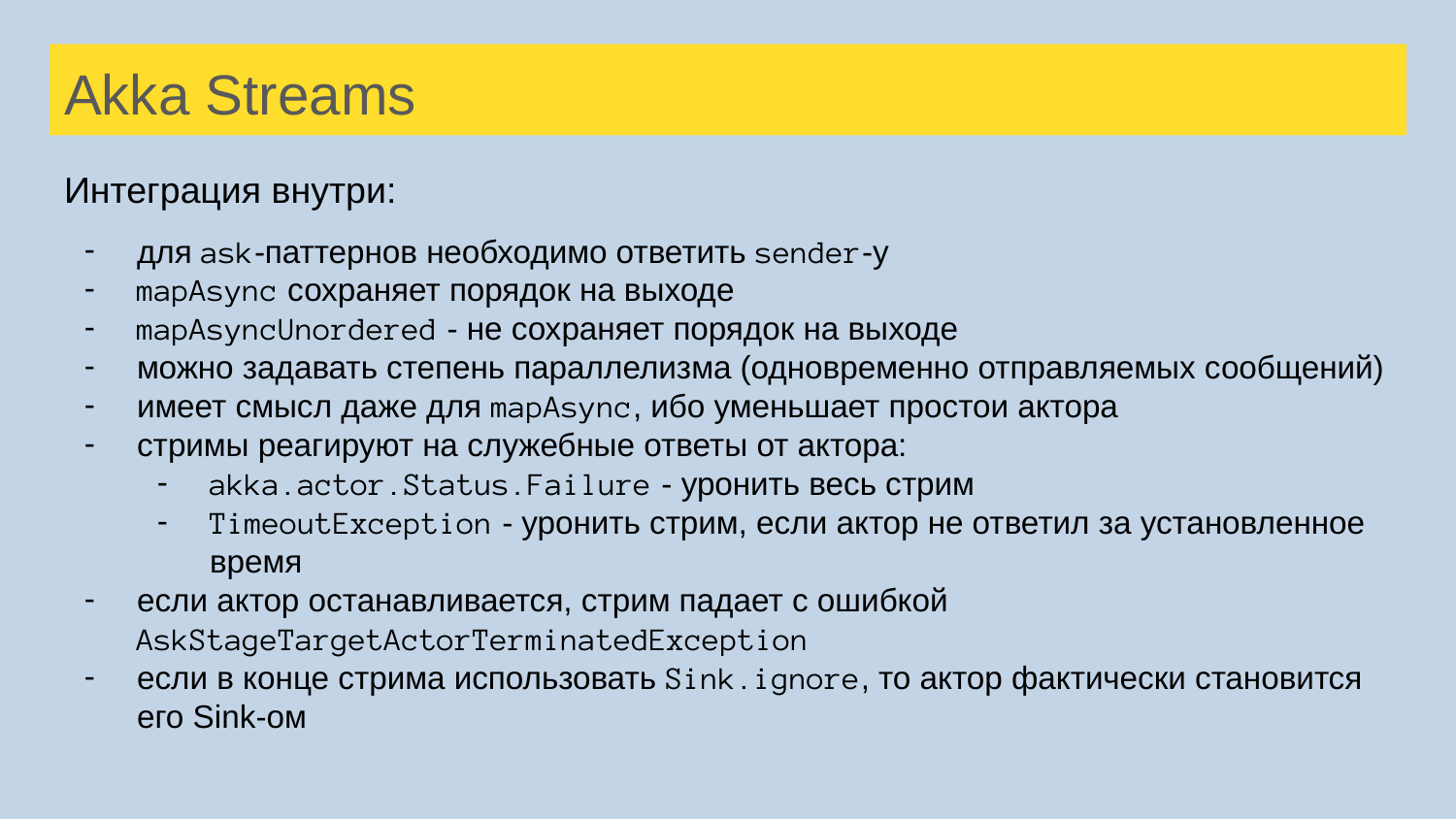

# Akka Streams
Интеграция внутри:
для ask-паттернов необходимо ответить sender-у
mapAsync сохраняет порядок на выходе
mapAsyncUnordered - не сохраняет порядок на выходе
можно задавать степень параллелизма (одновременно отправляемых сообщений)
имеет смысл даже для mapAsync, ибо уменьшает простои актора
стримы реагируют на служебные ответы от актора:
akka.actor.Status.Failure - уронить весь стрим
TimeoutException - уронить стрим, если актор не ответил за установленное время
если актор останавливается, стрим падает с ошибкой AskStageTargetActorTerminatedException
если в конце стрима использовать Sink.ignore, то актор фактически становится его Sink-ом